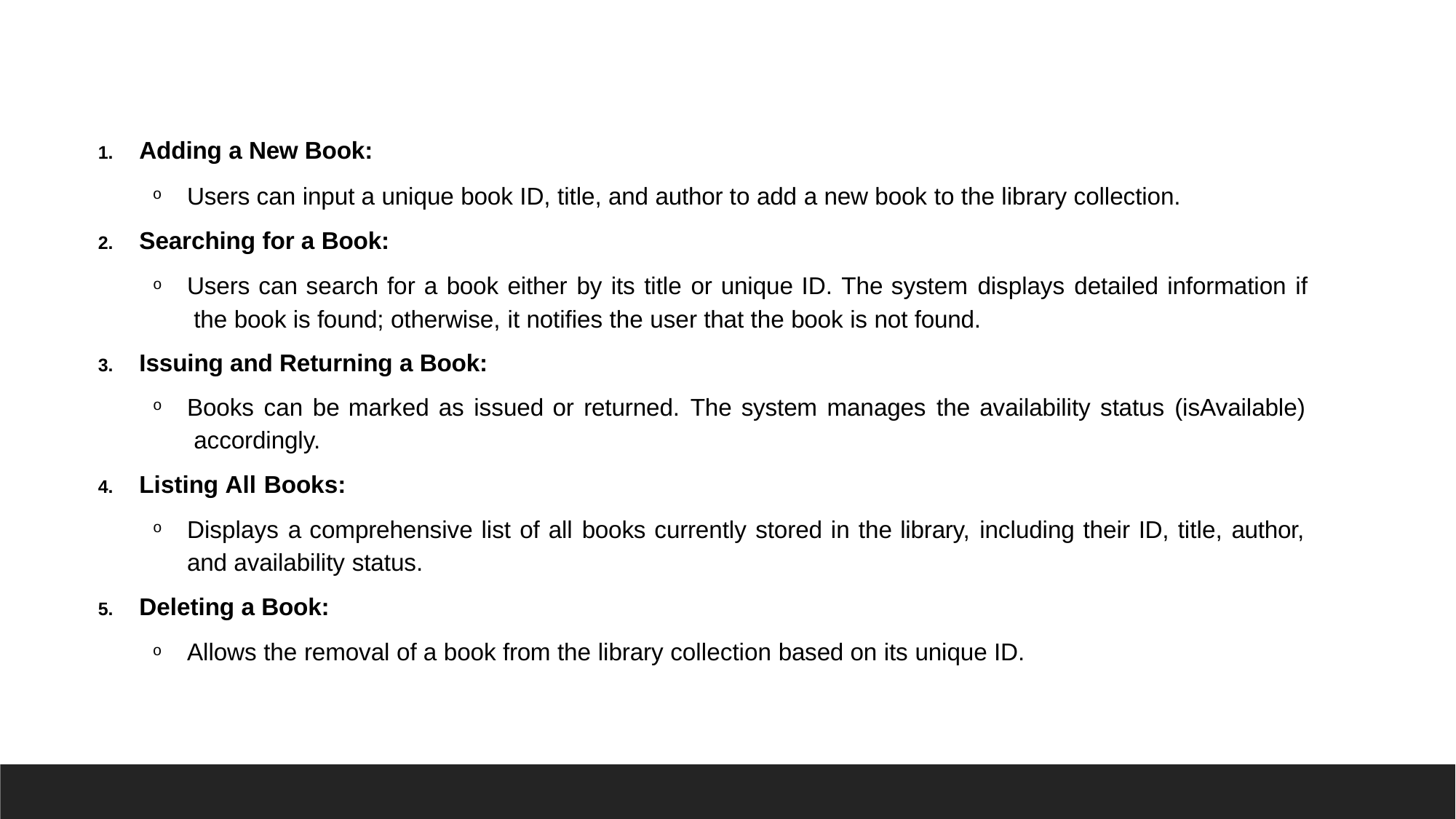

Adding a New Book:
Users can input a unique book ID, title, and author to add a new book to the library collection.
Searching for a Book:
Users can search for a book either by its title or unique ID. The system displays detailed information if  the book is found; otherwise, it notifies the user that the book is not found.
Issuing and Returning a Book:
Books can be marked as issued or returned. The system manages the availability status (isAvailable)  accordingly.
Listing All Books:
Displays a comprehensive list of all books currently stored in the library, including their ID, title, author,  and availability status.
Deleting a Book:
Allows the removal of a book from the library collection based on its unique ID.